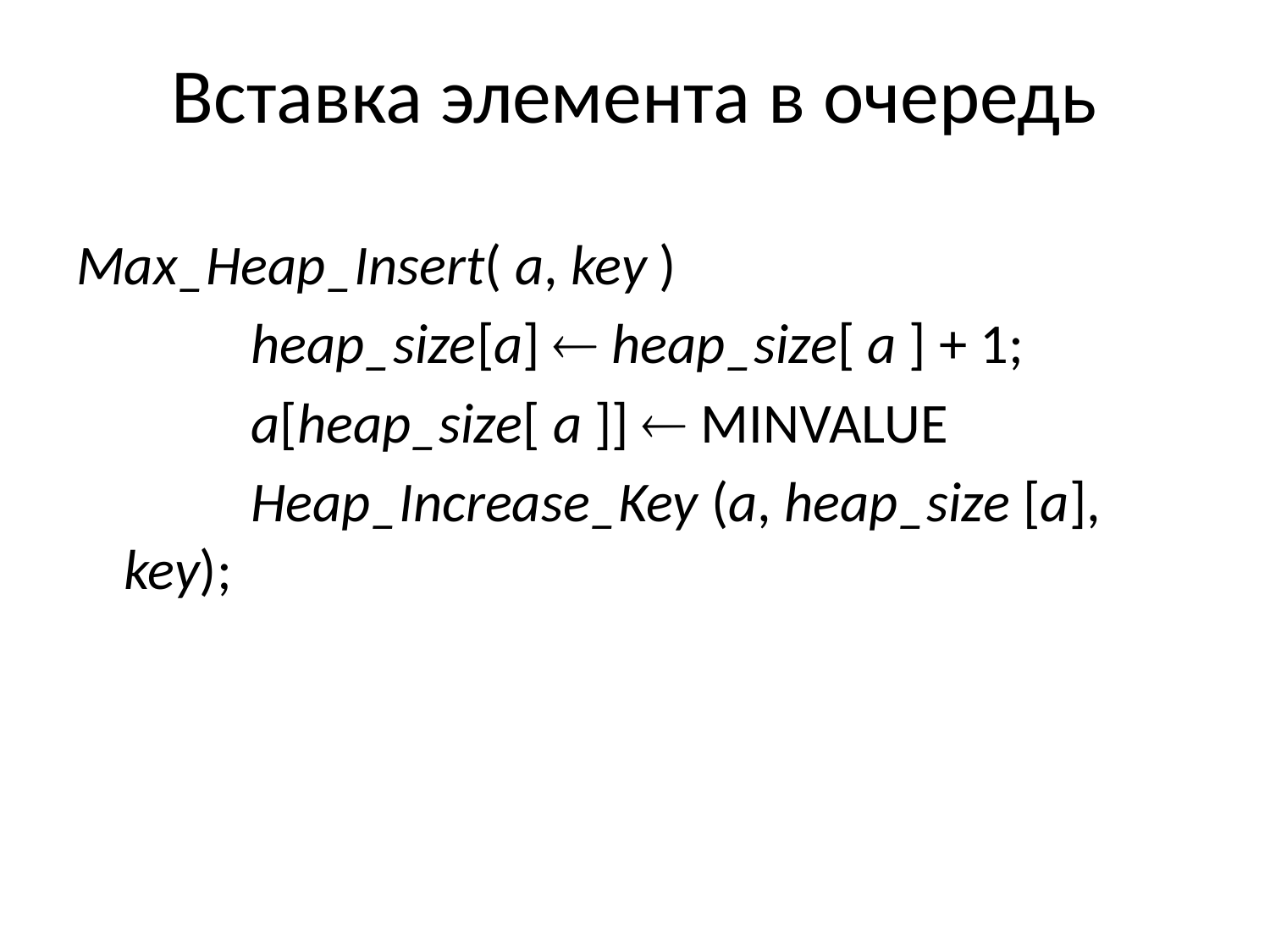

# Вставка элемента в очередь
Max_Heap_Insert( a, key )
		heap_size[a] ← heap_size[ a ] + 1;
		a[heap_size[ a ]] ← MINVALUE
		Heap_Increase_Key (a, heap_size [a], key);